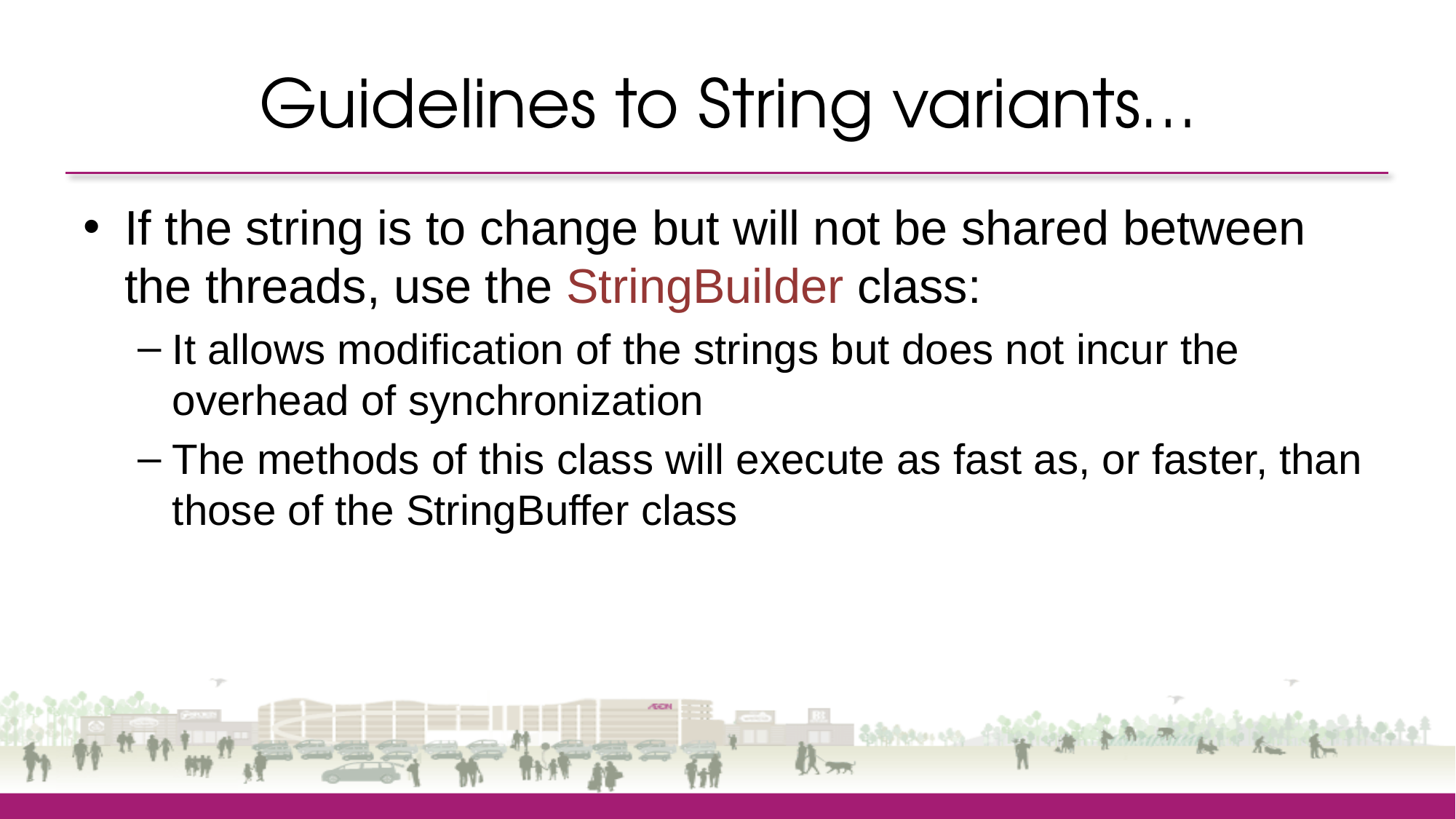

# Guidelines to String variants…
If the string is to change but will not be shared between the threads, use the StringBuilder class:
It allows modification of the strings but does not incur the overhead of synchronization
The methods of this class will execute as fast as, or faster, than those of the StringBuffer class